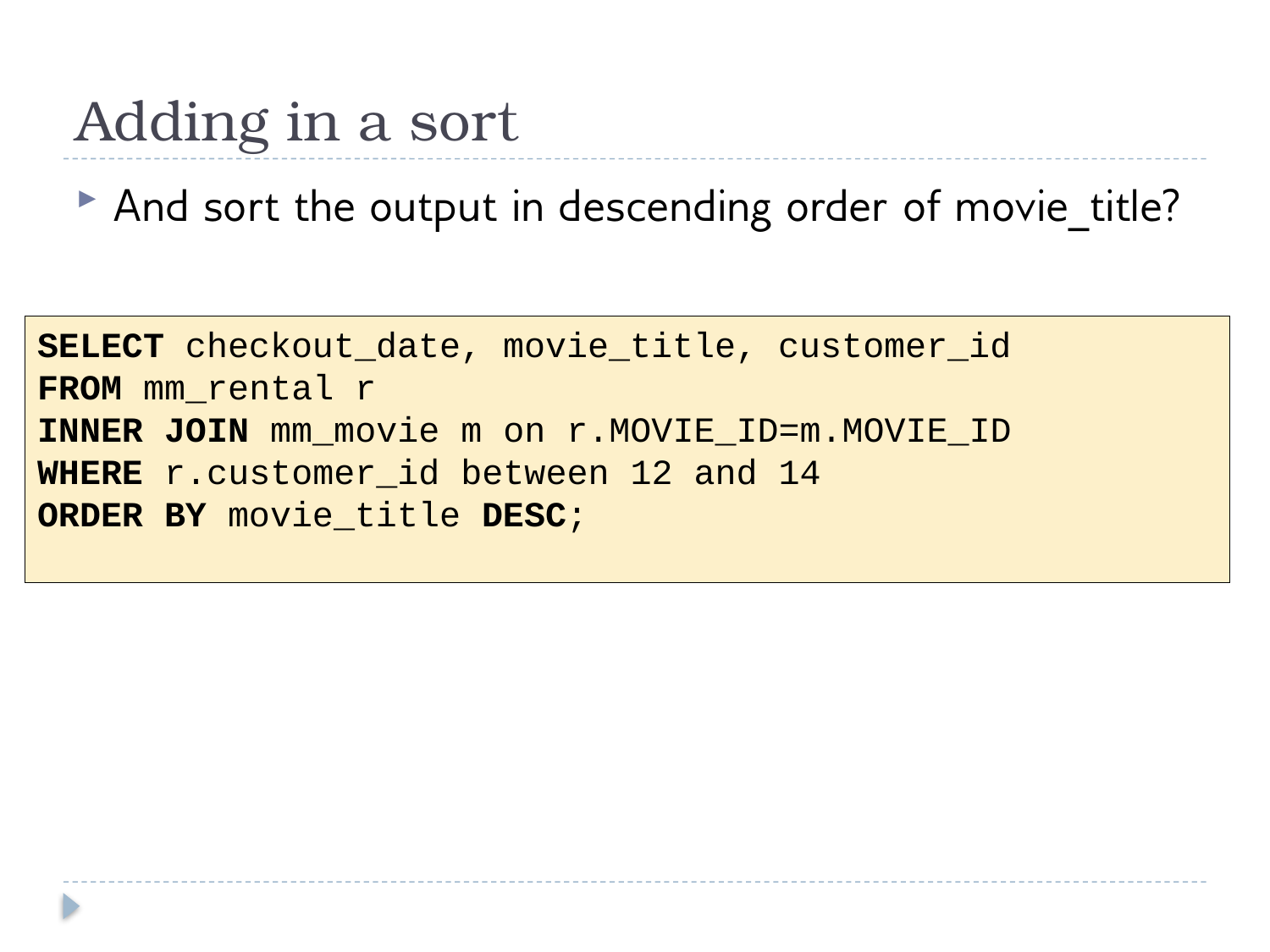

# Adding in a sort
And sort the output in descending order of movie_title?
SELECT checkout_date, movie_title, customer_id
FROM mm_rental r
INNER JOIN mm_movie m on r.MOVIE_ID=m.MOVIE_ID
WHERE r.customer_id between 12 and 14
ORDER BY movie_title DESC;